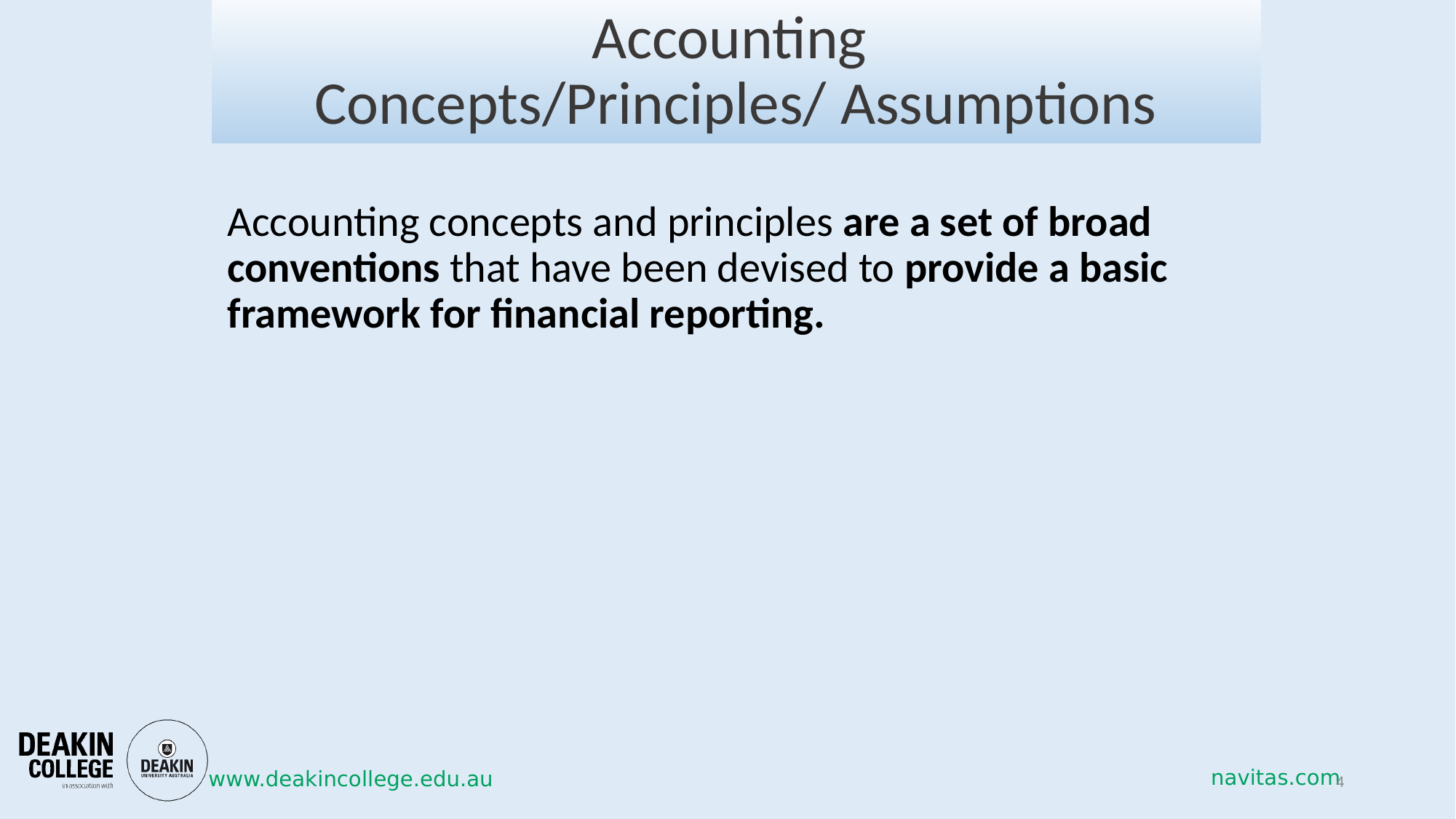

# Accounting Concepts/Principles/ Assumptions
Accounting concepts and principles are a set of broad conventions that have been devised to provide a basic framework for financial reporting.

4